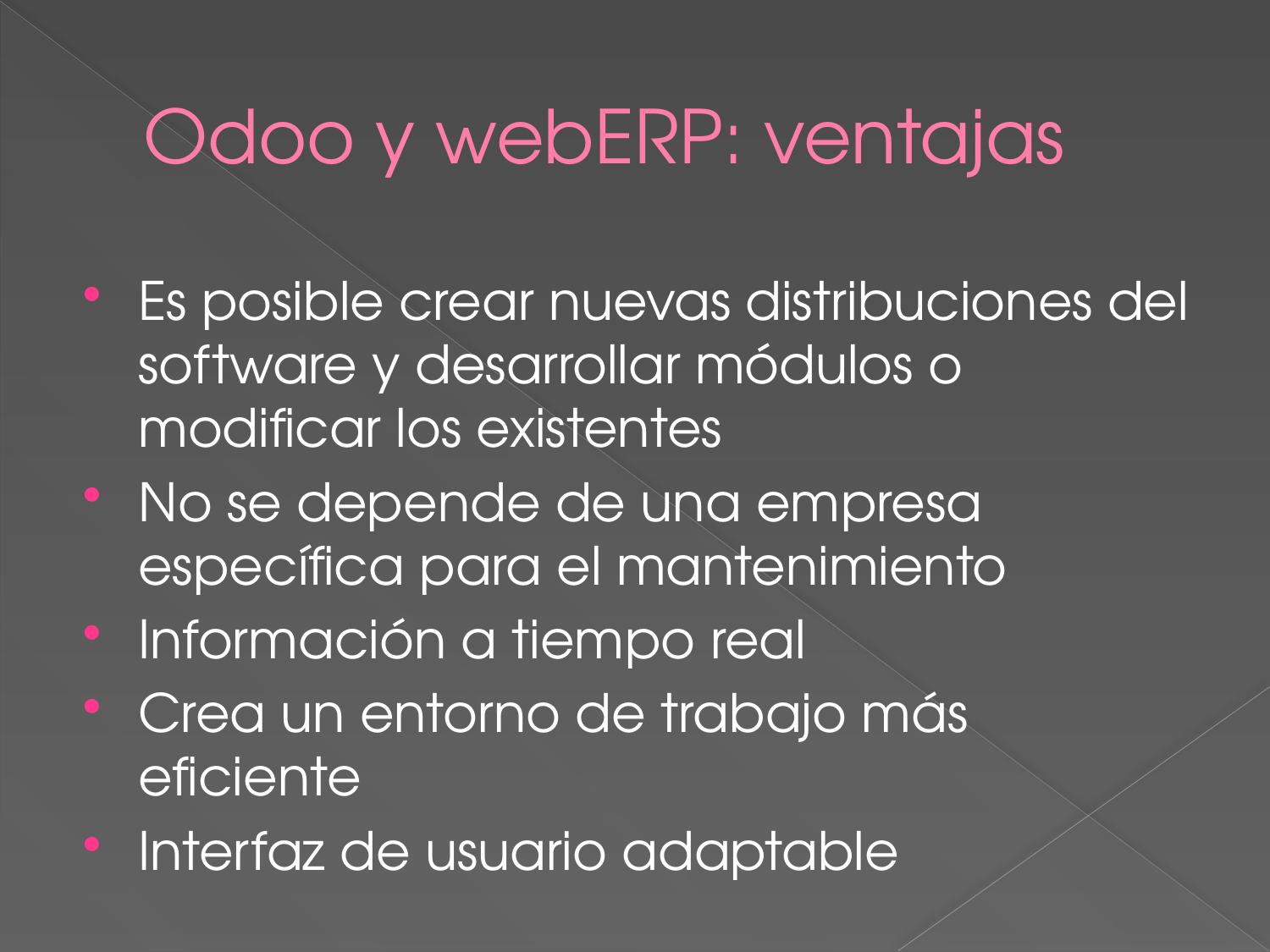

# Odoo y webERP: ventajas
Es posible crear nuevas distribuciones del software y desarrollar módulos o modificar los existentes
No se depende de una empresa específica para el mantenimiento
Información a tiempo real
Crea un entorno de trabajo más eficiente
Interfaz de usuario adaptable